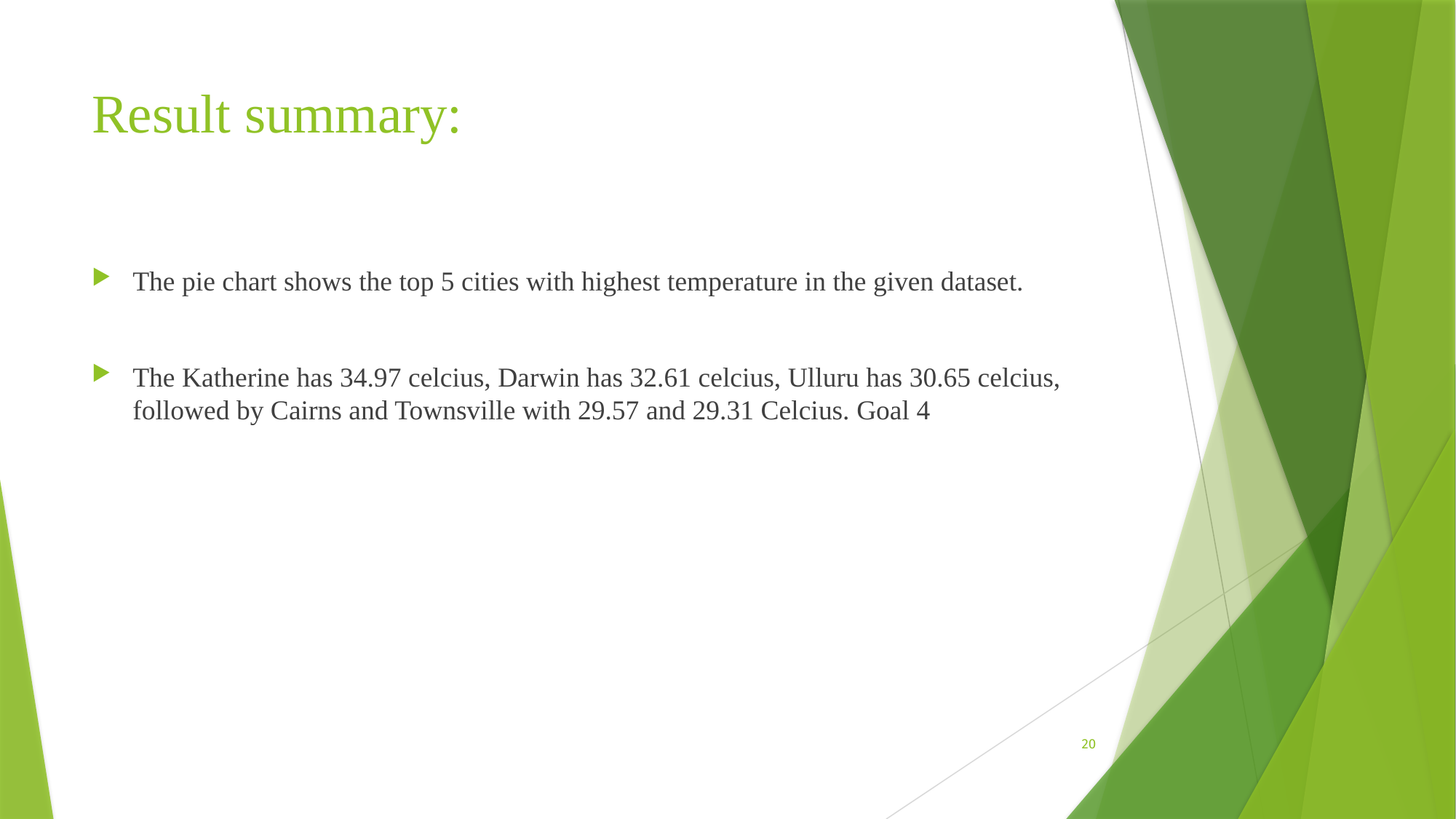

# Result summary:
The pie chart shows the top 5 cities with highest temperature in the given dataset.

The Katherine has 34.97 celcius, Darwin has 32.61 celcius, Ulluru has 30.65 celcius, followed by Cairns and Townsville with 29.57 and 29.31 Celcius. Goal 4
20